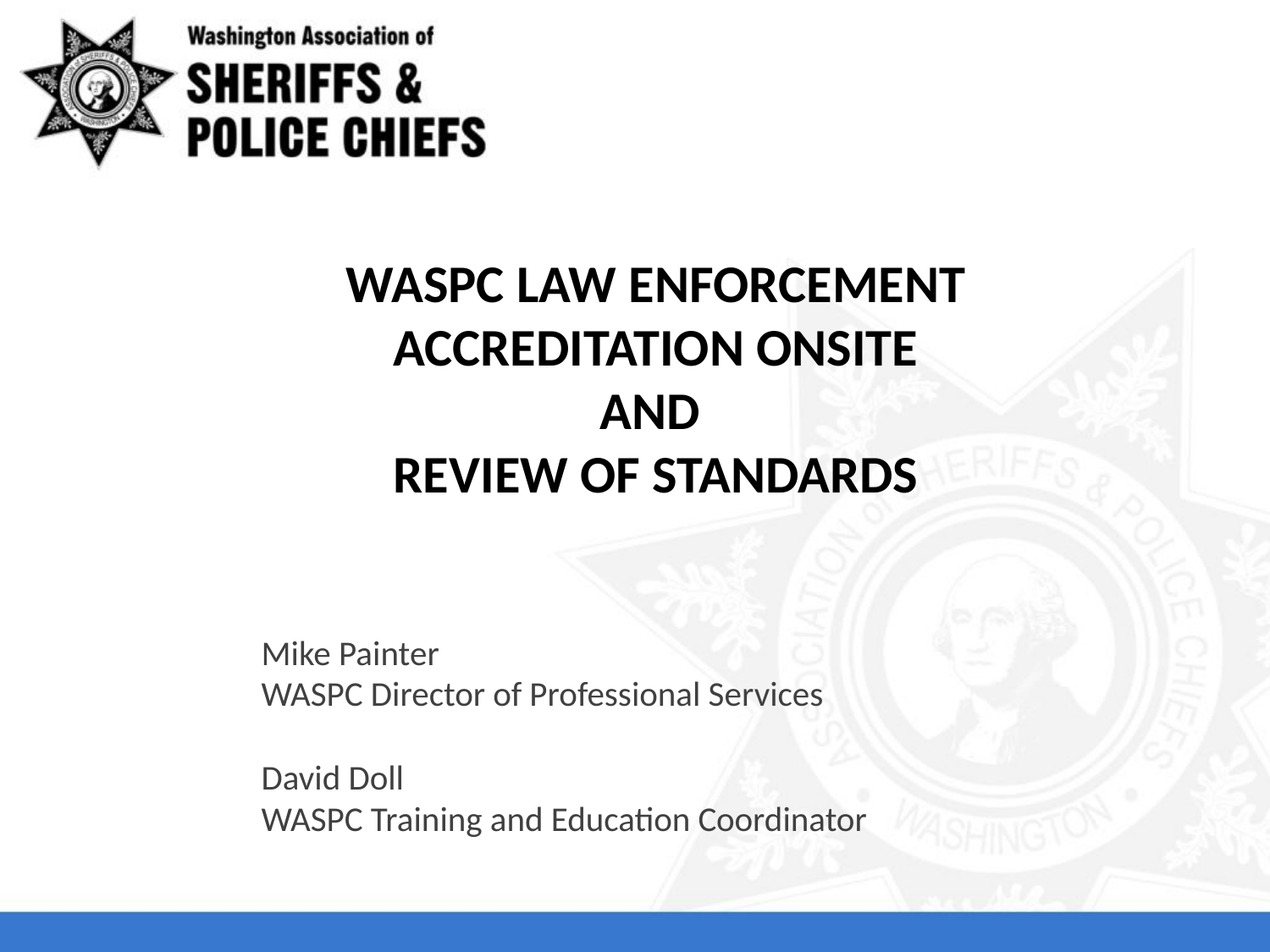

# WASPC LAW ENFORCEMENT ACCREDITATION ONSITE AND REVIEW OF STANDARDS
Mike Painter
WASPC Director of Professional Services

David Doll
WASPC Training and Education Coordinator